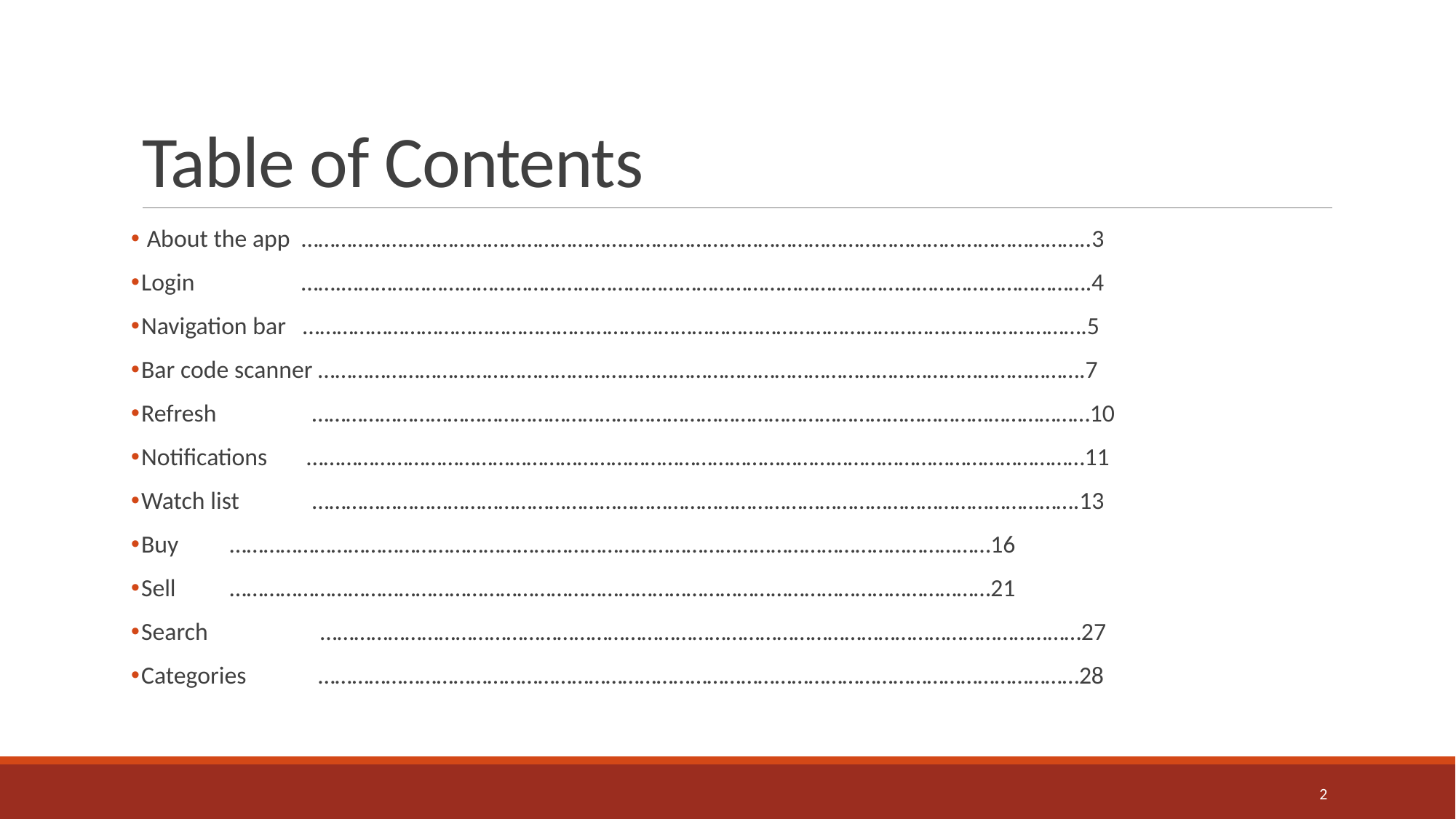

# Table of Contents
 About the app  …………………………………………………………………………………………………………………………..3
Login                   …….…………………………………………………………………………………………………………………….4
Navigation bar   ………………………………………………………………………………………………………………………….5
Bar code scanner ……………………………………………………………………………………………………………………….7
Refresh                 …………………………………………………………………………………………………………………………10
Notifications       …………………………………………………………………………………………………………………………11
Watch list             ……………………………………………………………………………………………………………………….13
Buy		………………………………………………………………………………………………………………………16
Sell		………………………………………………………………………………………………………………………21
Search                    ………………………………………………………………………………………………………………………27
Categories	………………………………………………………………………………………………………………………28

2